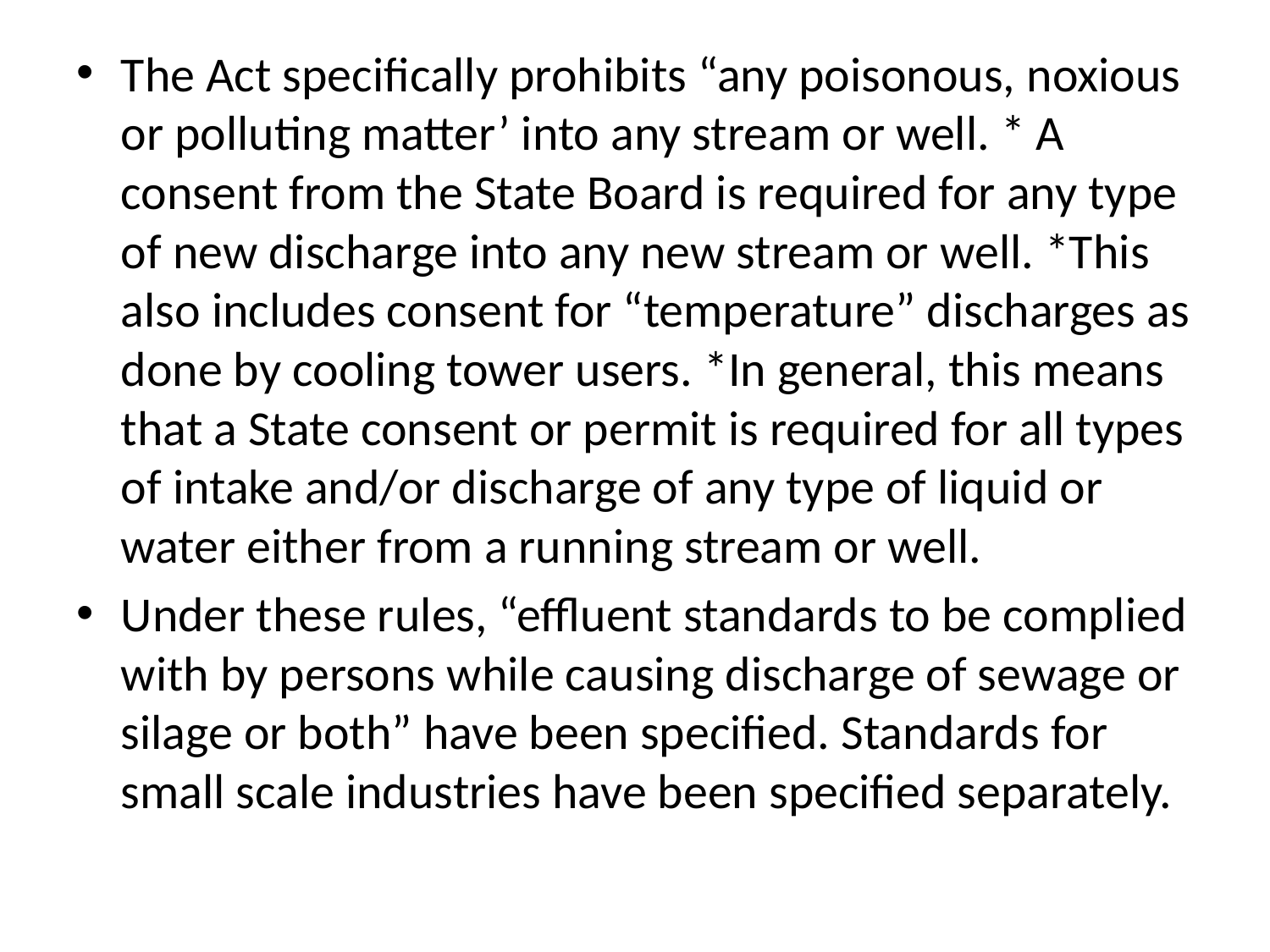

The Act specifically prohibits “any poisonous, noxious or polluting matter’ into any stream or well. * A consent from the State Board is required for any type of new discharge into any new stream or well. *This also includes consent for “temperature” discharges as done by cooling tower users. *In general, this means that a State consent or permit is required for all types of intake and/or discharge of any type of liquid or water either from a running stream or well.
Under these rules, “effluent standards to be complied with by persons while causing discharge of sewage or silage or both” have been specified. Standards for small scale industries have been specified separately.
#